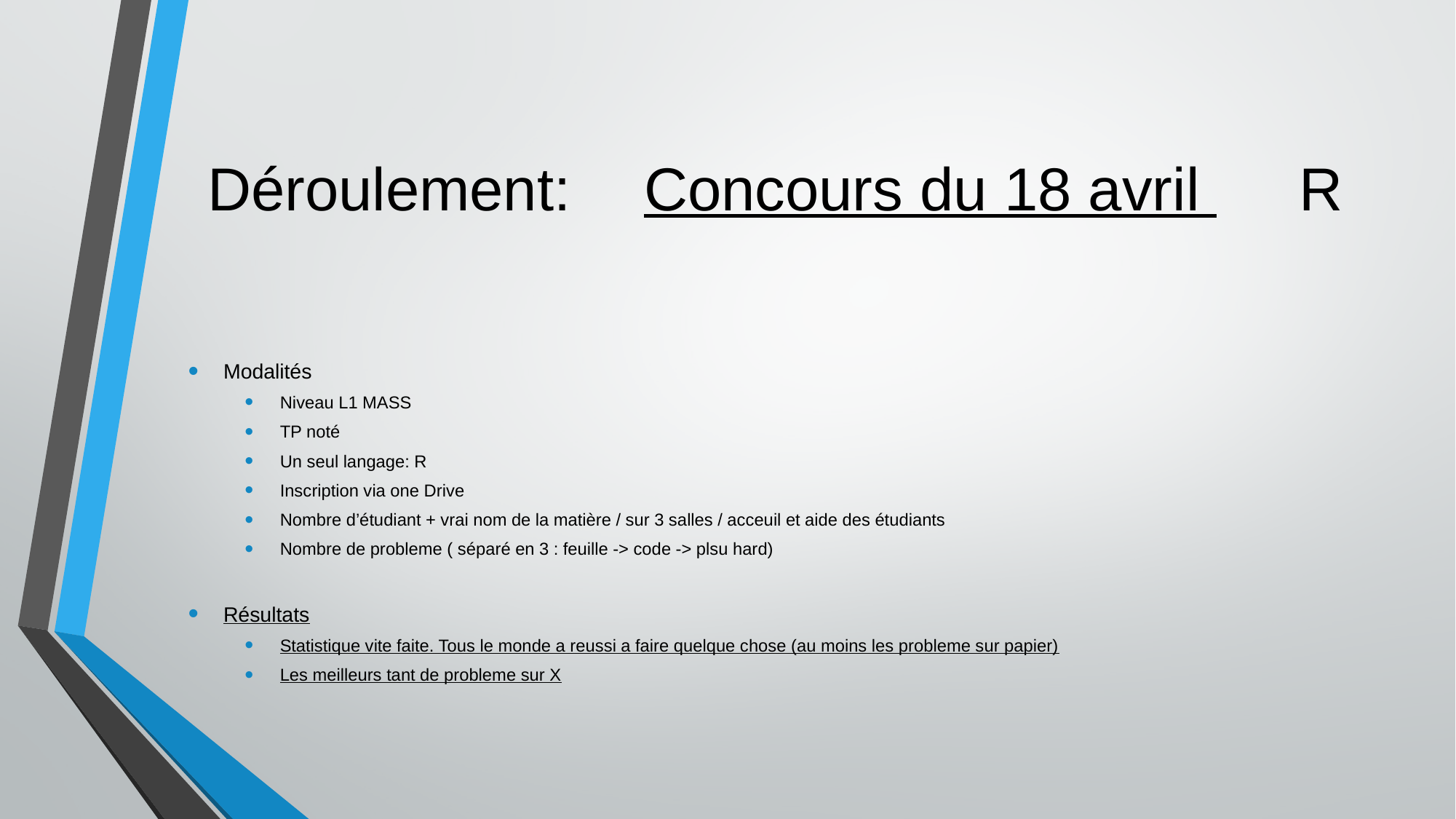

# Déroulement:	Concours du 18 avril 	R

Modalités
Niveau L1 MASS
TP noté
Un seul langage: R
Inscription via one Drive
Nombre d’étudiant + vrai nom de la matière / sur 3 salles / acceuil et aide des étudiants
Nombre de probleme ( séparé en 3 : feuille -> code -> plsu hard)

Résultats
Statistique vite faite. Tous le monde a reussi a faire quelque chose (au moins les probleme sur papier)
Les meilleurs tant de probleme sur X